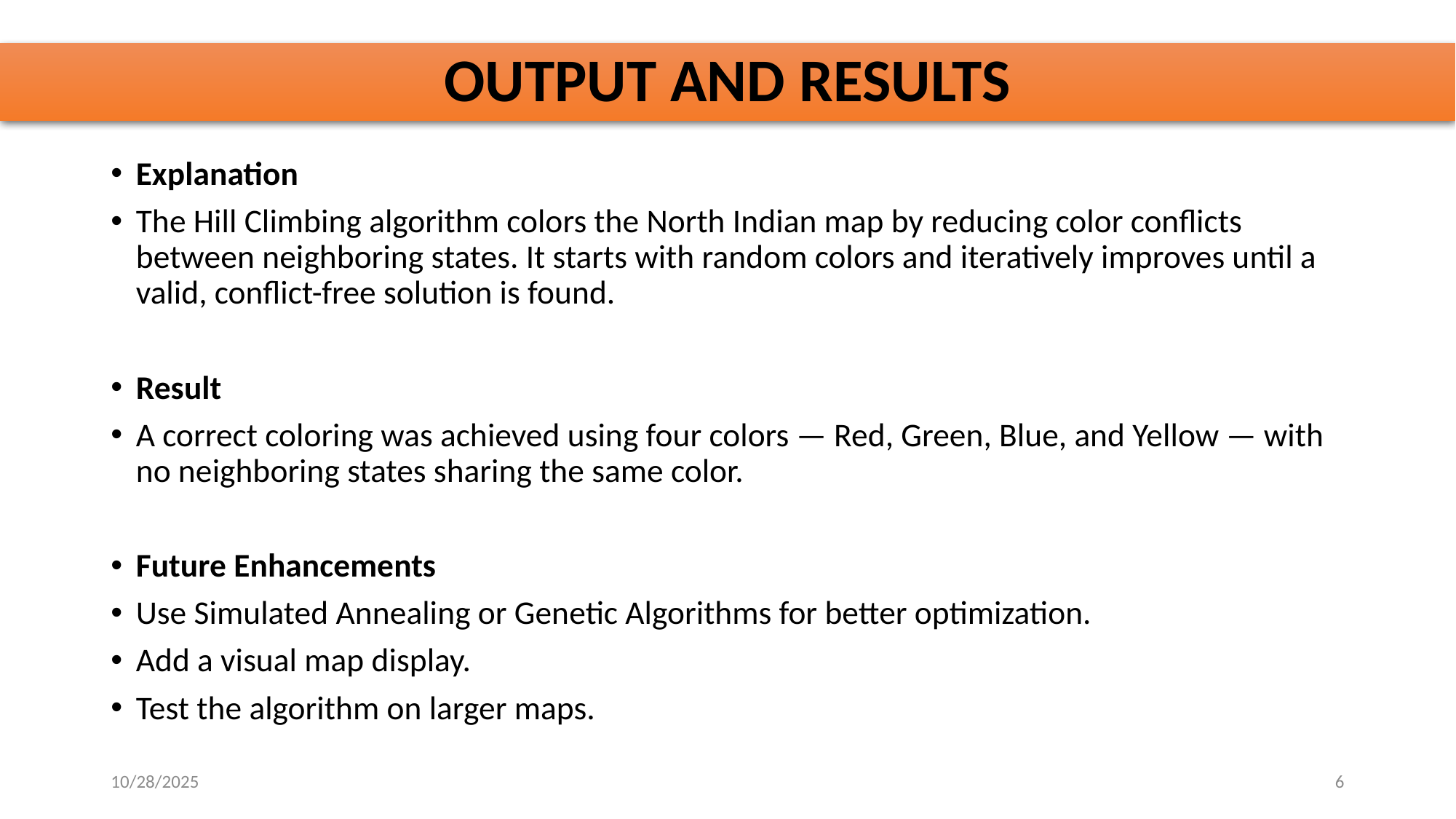

# OUTPUT AND RESULTS
Explanation
The Hill Climbing algorithm colors the North Indian map by reducing color conflicts between neighboring states. It starts with random colors and iteratively improves until a valid, conflict-free solution is found.

Result
A correct coloring was achieved using four colors — Red, Green, Blue, and Yellow — with no neighboring states sharing the same color.

Future Enhancements
Use Simulated Annealing or Genetic Algorithms for better optimization.
Add a visual map display.
Test the algorithm on larger maps.

10/28/2025
6